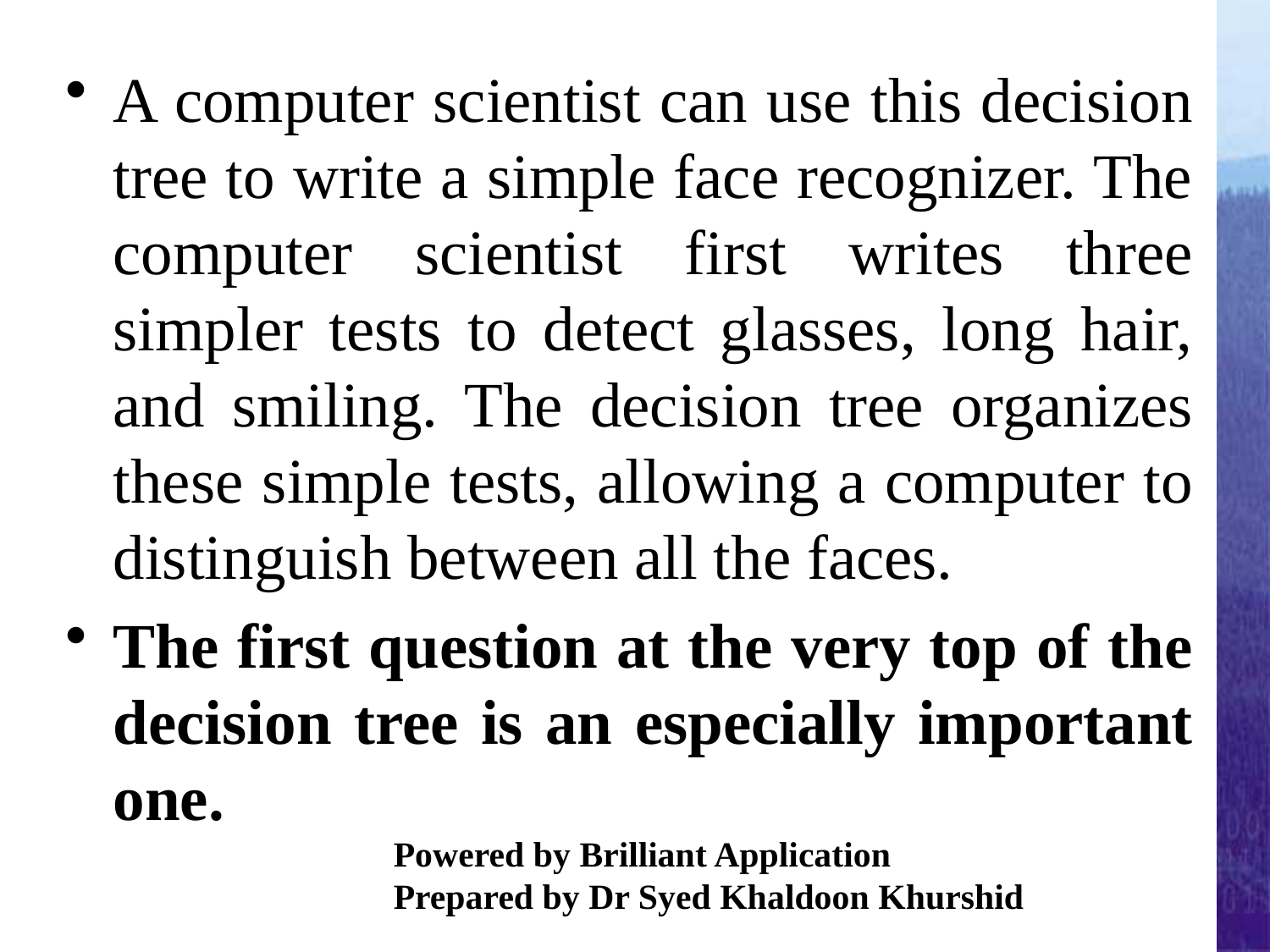

A computer scientist can use this decision tree to write a simple face recognizer. The computer scientist first writes three simpler tests to detect glasses, long hair, and smiling. The decision tree organizes these simple tests, allowing a computer to distinguish between all the faces.
The first question at the very top of the decision tree is an especially important one.